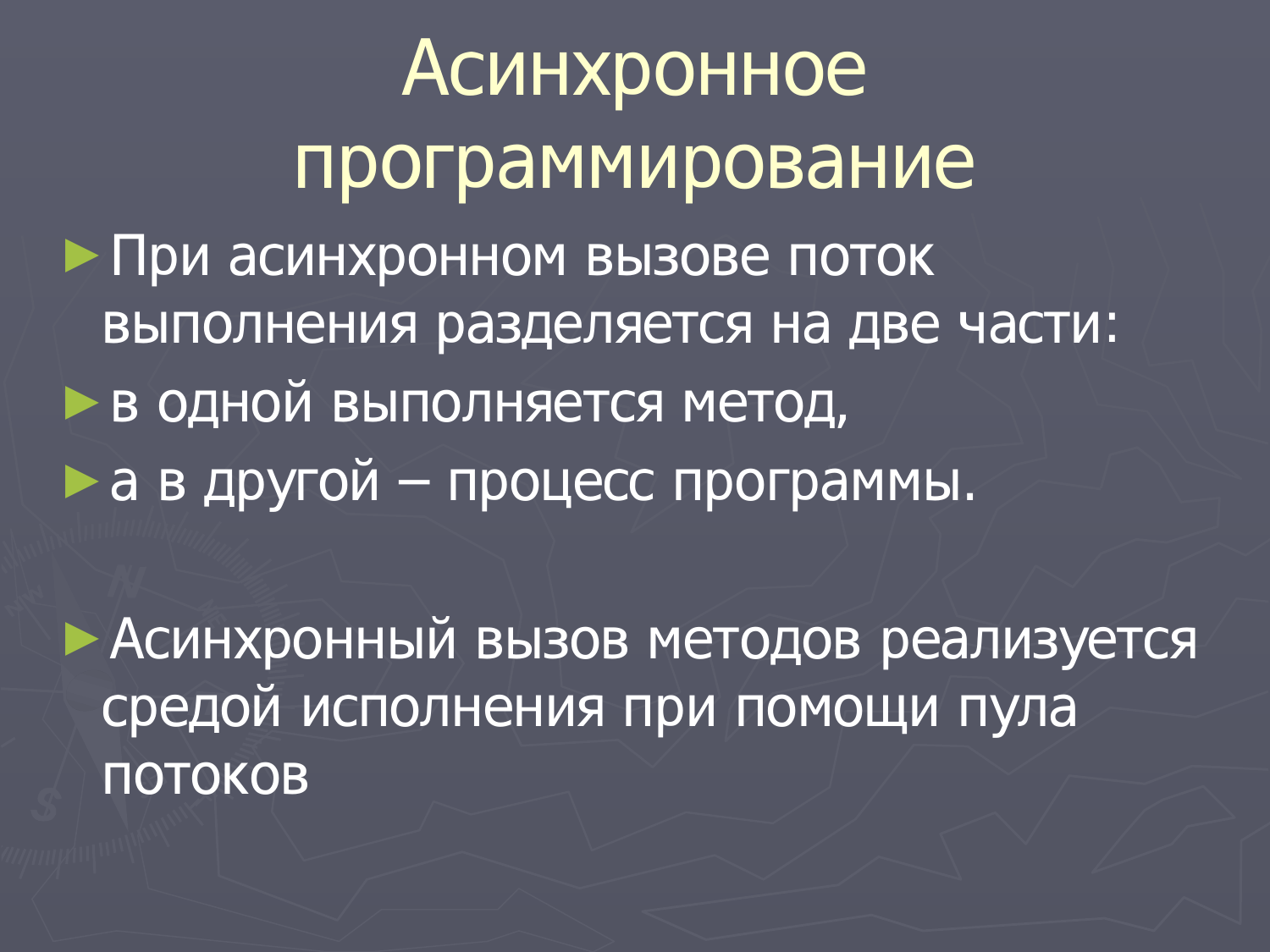

# Асинхронное программирование
При асинхронном вызове поток выполнения разделяется на две части:
в одной выполняется метод,
а в другой – процесс программы.

Асинхронный вызов методов реализуется средой исполнения при помощи пула потоков